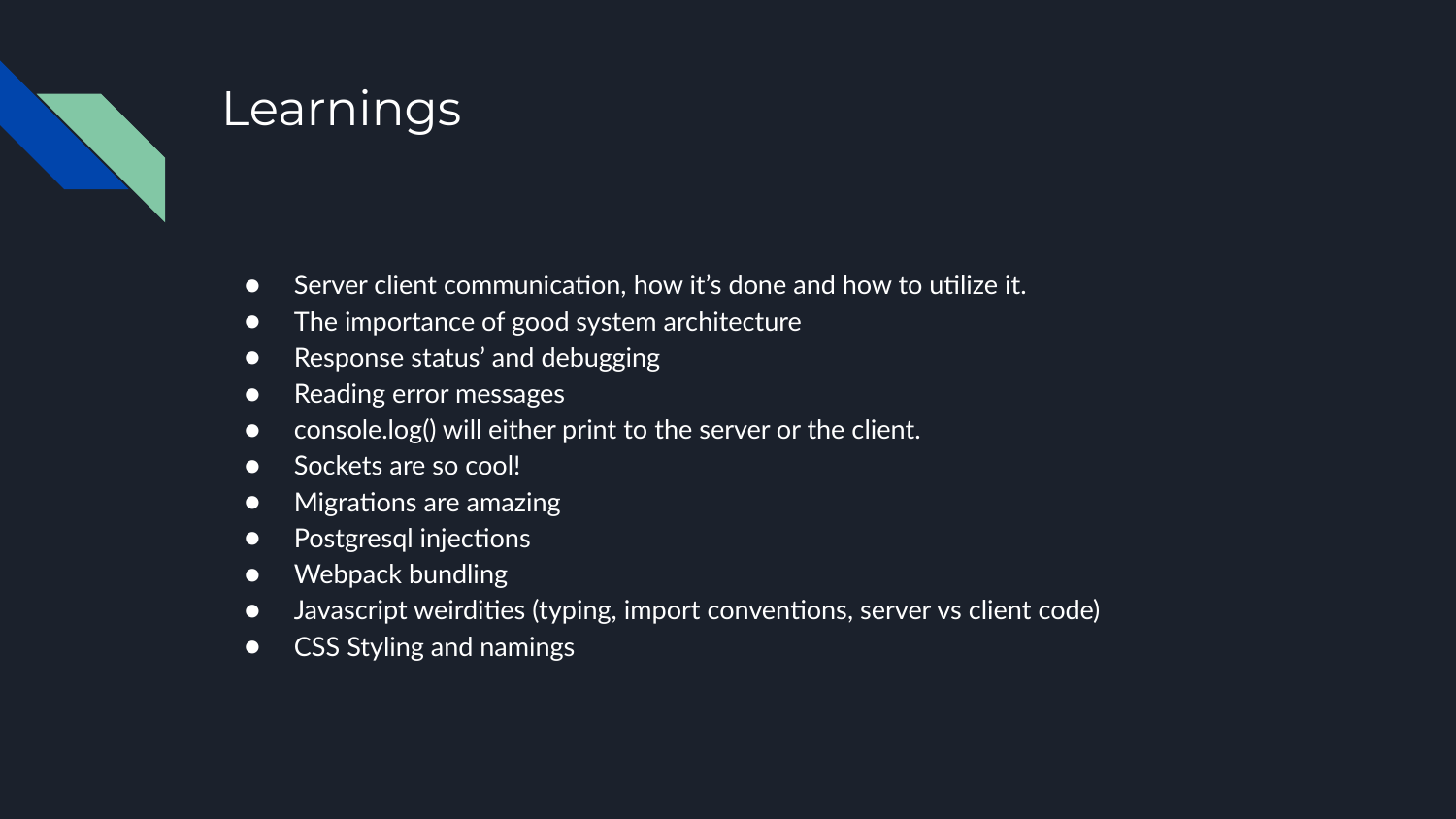

# Learnings
Server client communication, how it’s done and how to utilize it.
The importance of good system architecture
Response status’ and debugging
Reading error messages
console.log() will either print to the server or the client.
Sockets are so cool!
Migrations are amazing
Postgresql injections
Webpack bundling
Javascript weirdities (typing, import conventions, server vs client code)
CSS Styling and namings